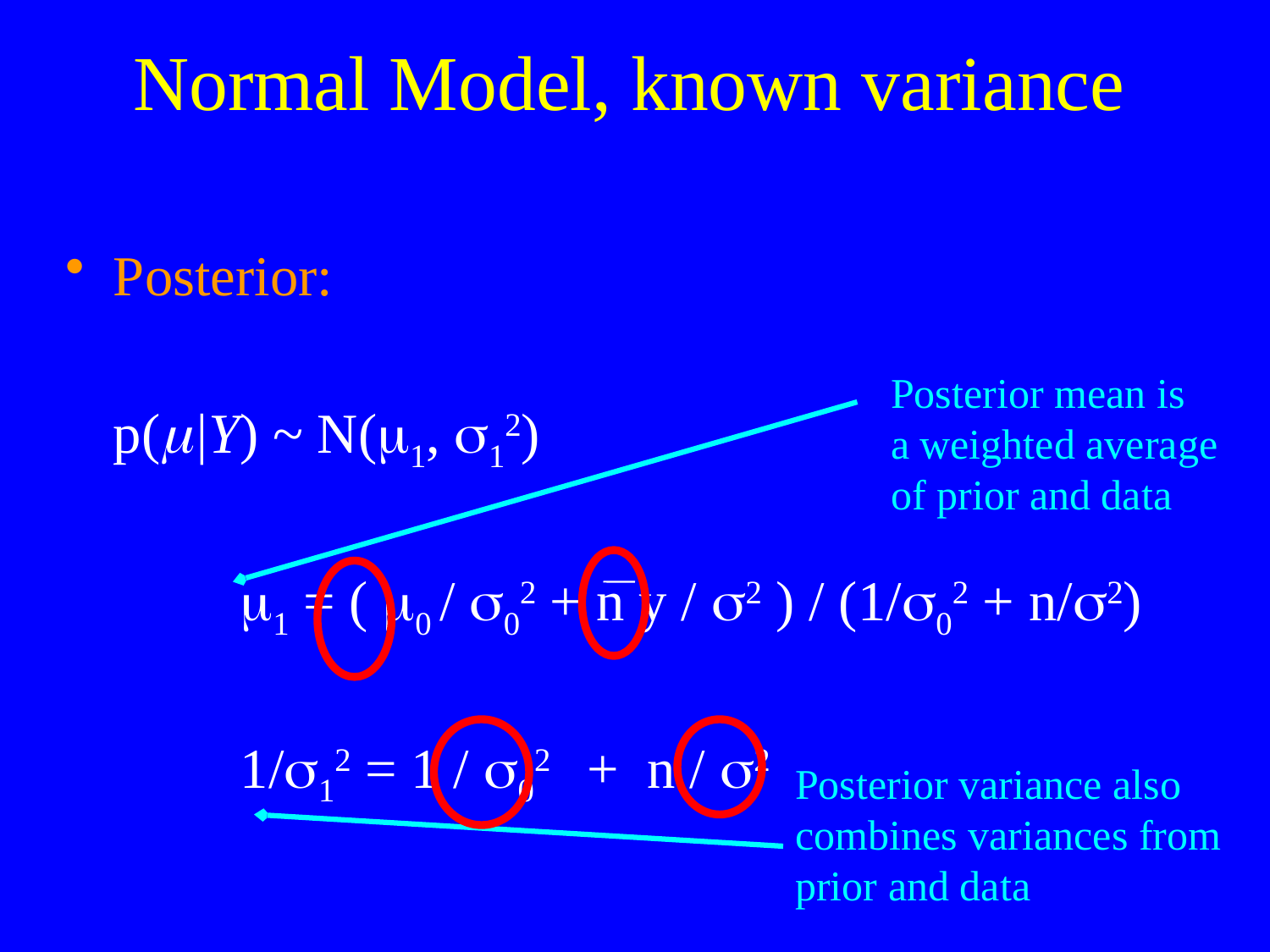

# Normal Model, known variance
Posterior:

 	p(μ|Y) ~ N(μ1, σ12)

		μ1 = ( μ0 / σ02 + n y / σ2 ) / (1/σ02 + n/σ2)

		1/σ12 = 1 / σ02   +  n / σ2

Posterior mean is
a weighted average
of prior and data

Posterior variance also
combines variances from
prior and data